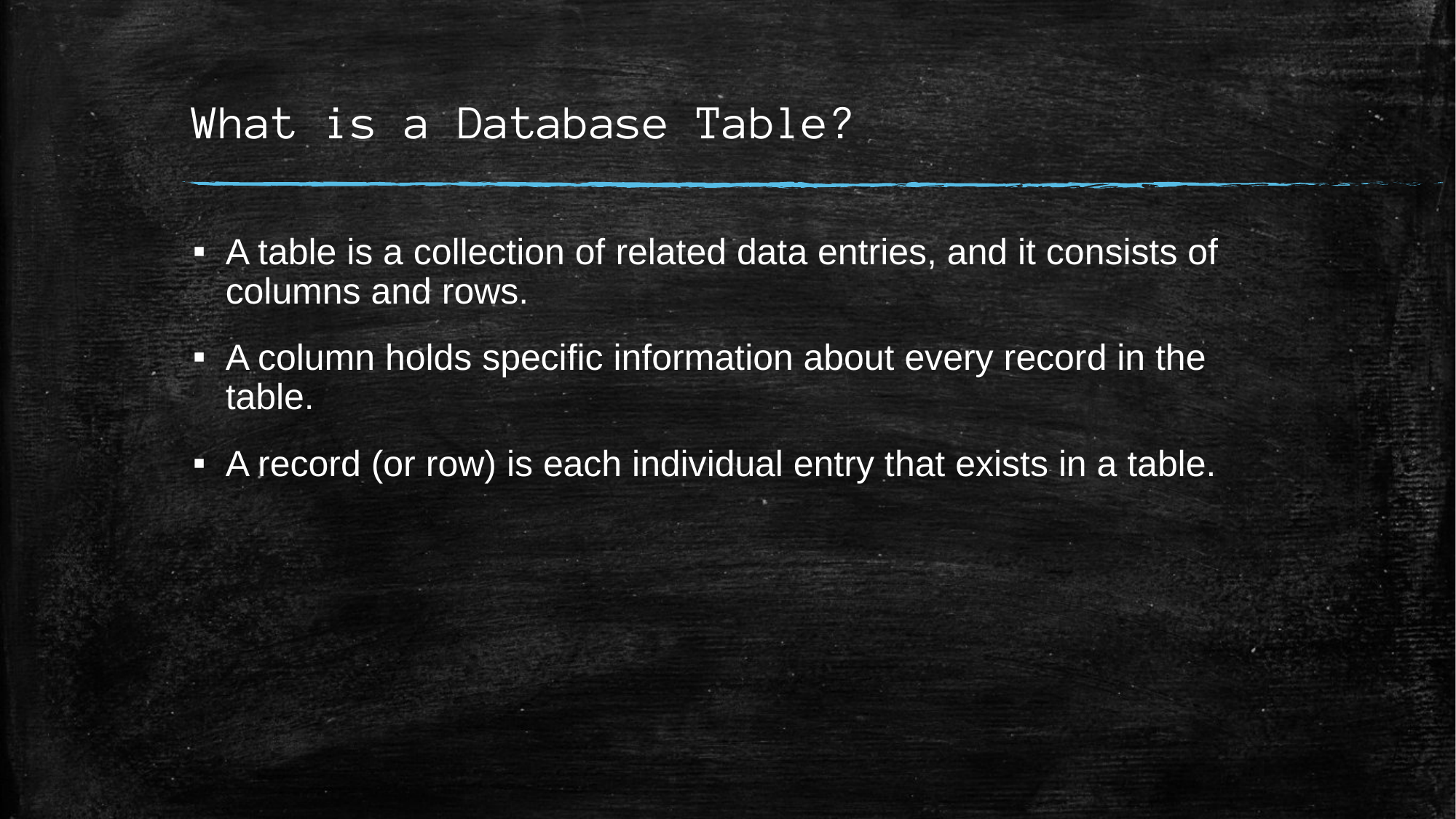

# What is a Database Table?
A table is a collection of related data entries, and it consists of columns and rows.
A column holds specific information about every record in the table.
A record (or row) is each individual entry that exists in a table.